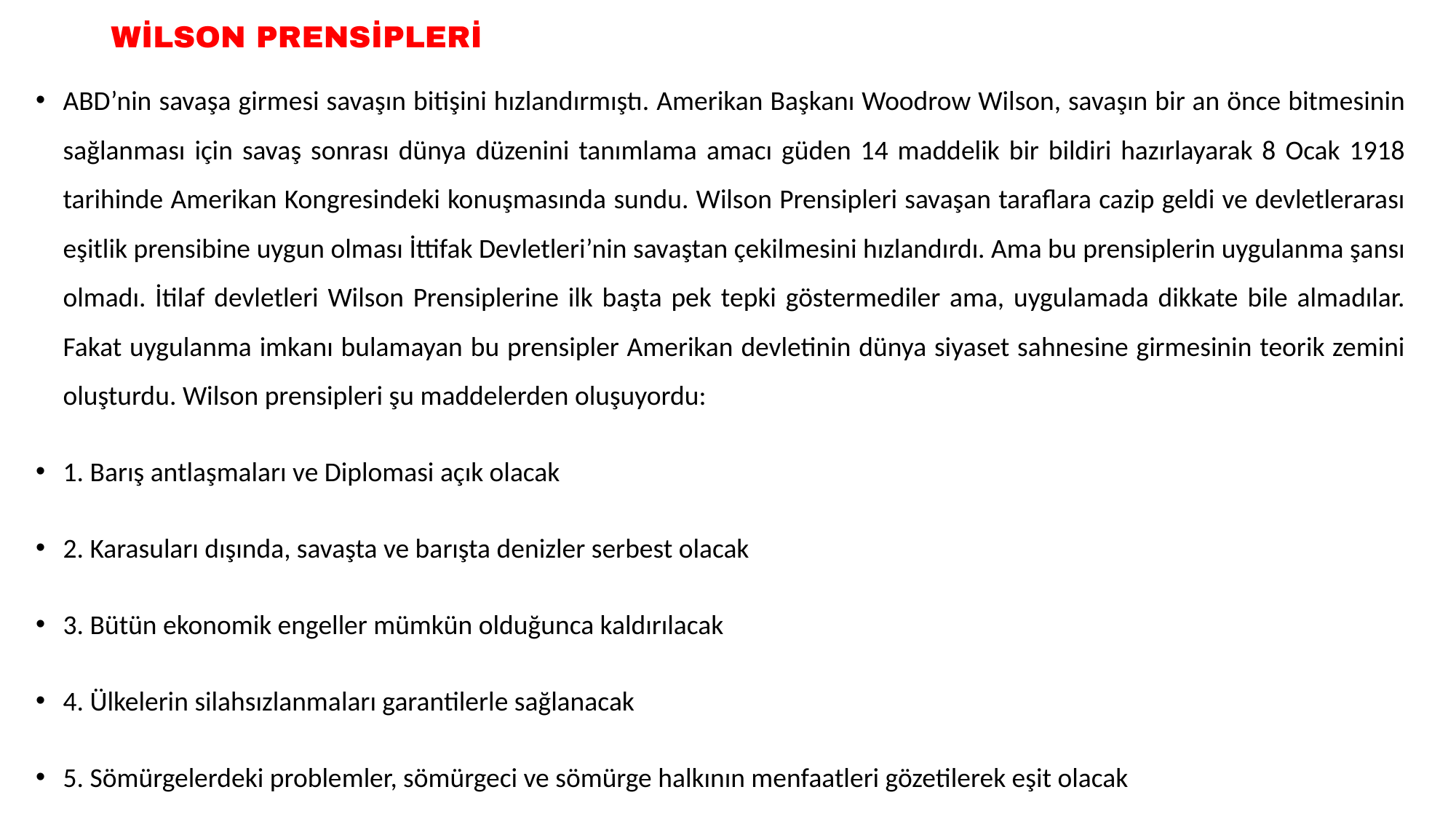

# WİLSON PRENSİPLERİ
ABD’nin savaşa girmesi savaşın bitişini hızlandırmıştı. Amerikan Başkanı Woodrow Wilson, savaşın bir an önce bitmesinin sağlanması için savaş sonrası dünya düzenini tanımlama amacı güden 14 maddelik bir bildiri hazırlayarak 8 Ocak 1918 tarihinde Amerikan Kongresindeki konuşmasında sundu. Wilson Prensipleri savaşan taraflara cazip geldi ve devletlerarası eşitlik prensibine uygun olması İttifak Devletleri’nin savaştan çekilmesini hızlandırdı. Ama bu prensiplerin uygulanma şansı olmadı. İtilaf devletleri Wilson Prensiplerine ilk başta pek tepki göstermediler ama, uygulamada dikkate bile almadılar. Fakat uygulanma imkanı bulamayan bu prensipler Amerikan devletinin dünya siyaset sahnesine girmesinin teorik zemini oluşturdu. Wilson prensipleri şu maddelerden oluşuyordu:
1. Barış antlaşmaları ve Diplomasi açık olacak
2. Karasuları dışında, savaşta ve barışta denizler serbest olacak
3. Bütün ekonomik engeller mümkün olduğunca kaldırılacak
4. Ülkelerin silahsızlanmaları garantilerle sağlanacak
5. Sömürgelerdeki problemler, sömürgeci ve sömürge halkının menfaatleri gözetilerek eşit olacak